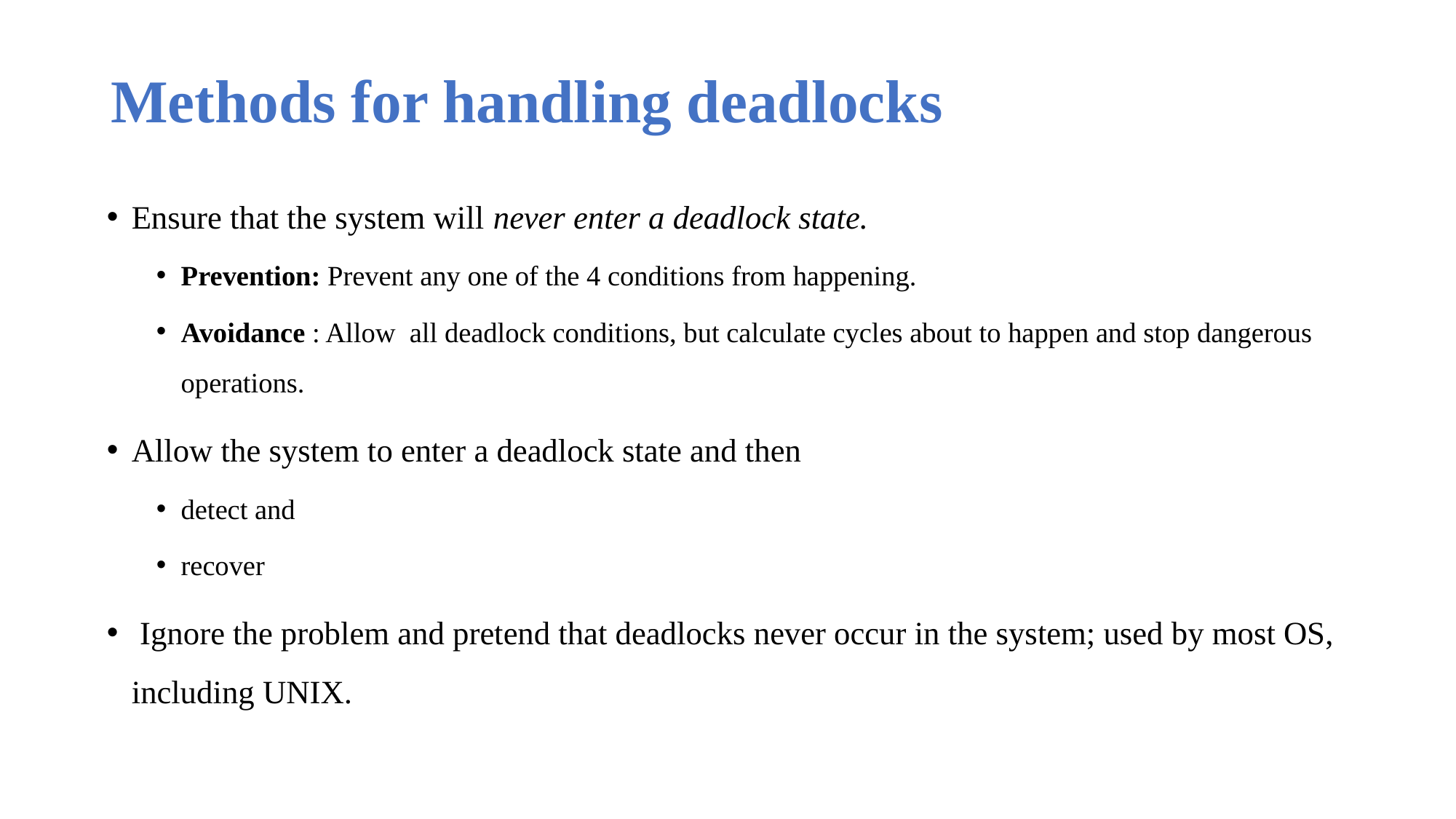

# Methods for handling deadlocks
Ensure that the system will never enter a deadlock state.
Prevention: Prevent any one of the 4 conditions from happening.
Avoidance : Allow  all deadlock conditions, but calculate cycles about to happen and stop dangerous operations.
Allow the system to enter a deadlock state and then
detect and
recover
 Ignore the problem and pretend that deadlocks never occur in the system; used by most OS, including UNIX.